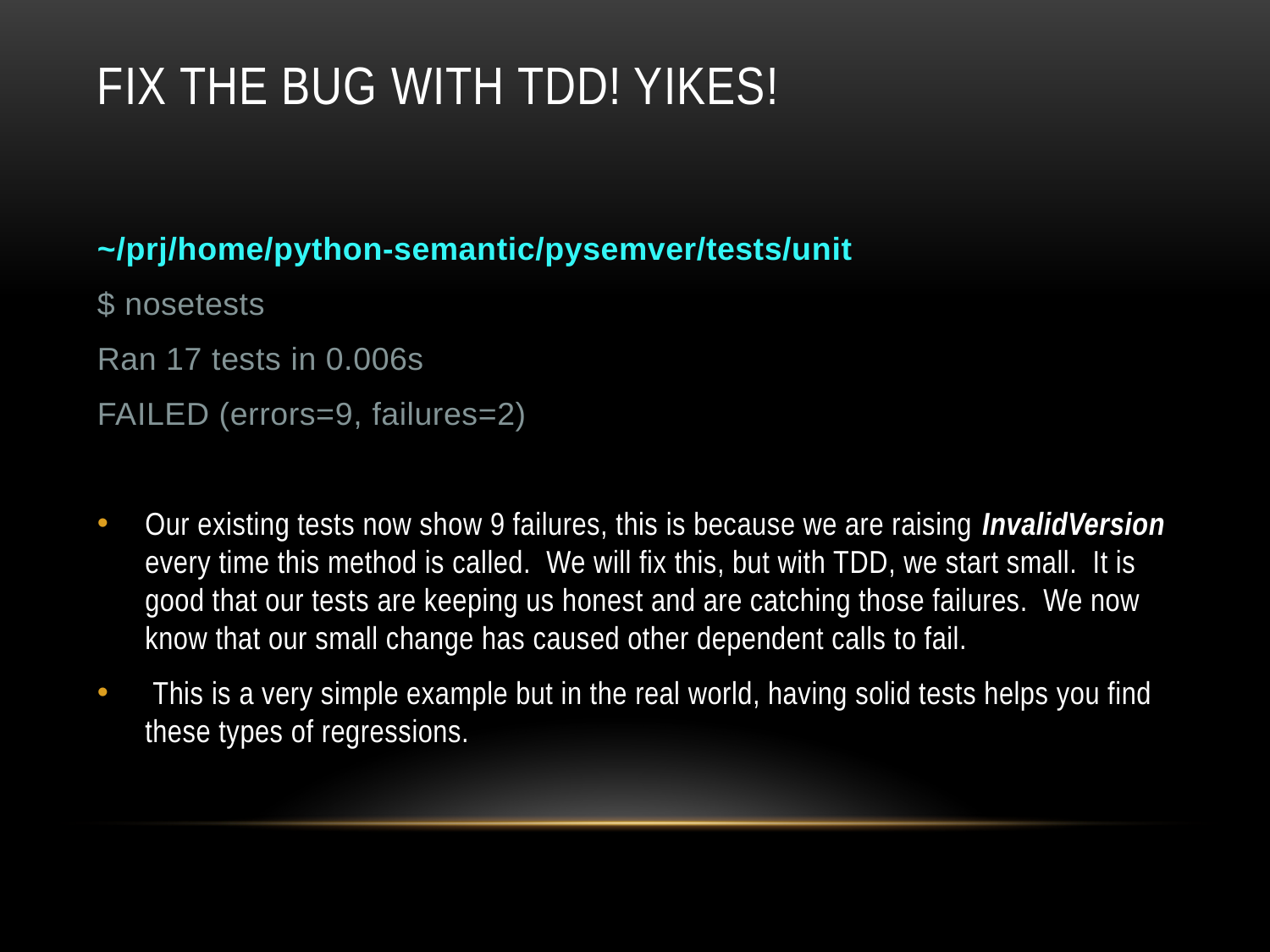

# FIX The BUG with TDD! YIKES!
~/prj/home/python-semantic/pysemver/tests/unit
$ nosetests
Ran 17 tests in 0.006s
FAILED (errors=9, failures=2)

Our existing tests now show 9 failures, this is because we are raising InvalidVersion every time this method is called.  We will fix this, but with TDD, we start small.  It is good that our tests are keeping us honest and are catching those failures.  We now know that our small change has caused other dependent calls to fail.
 This is a very simple example but in the real world, having solid tests helps you find these types of regressions.